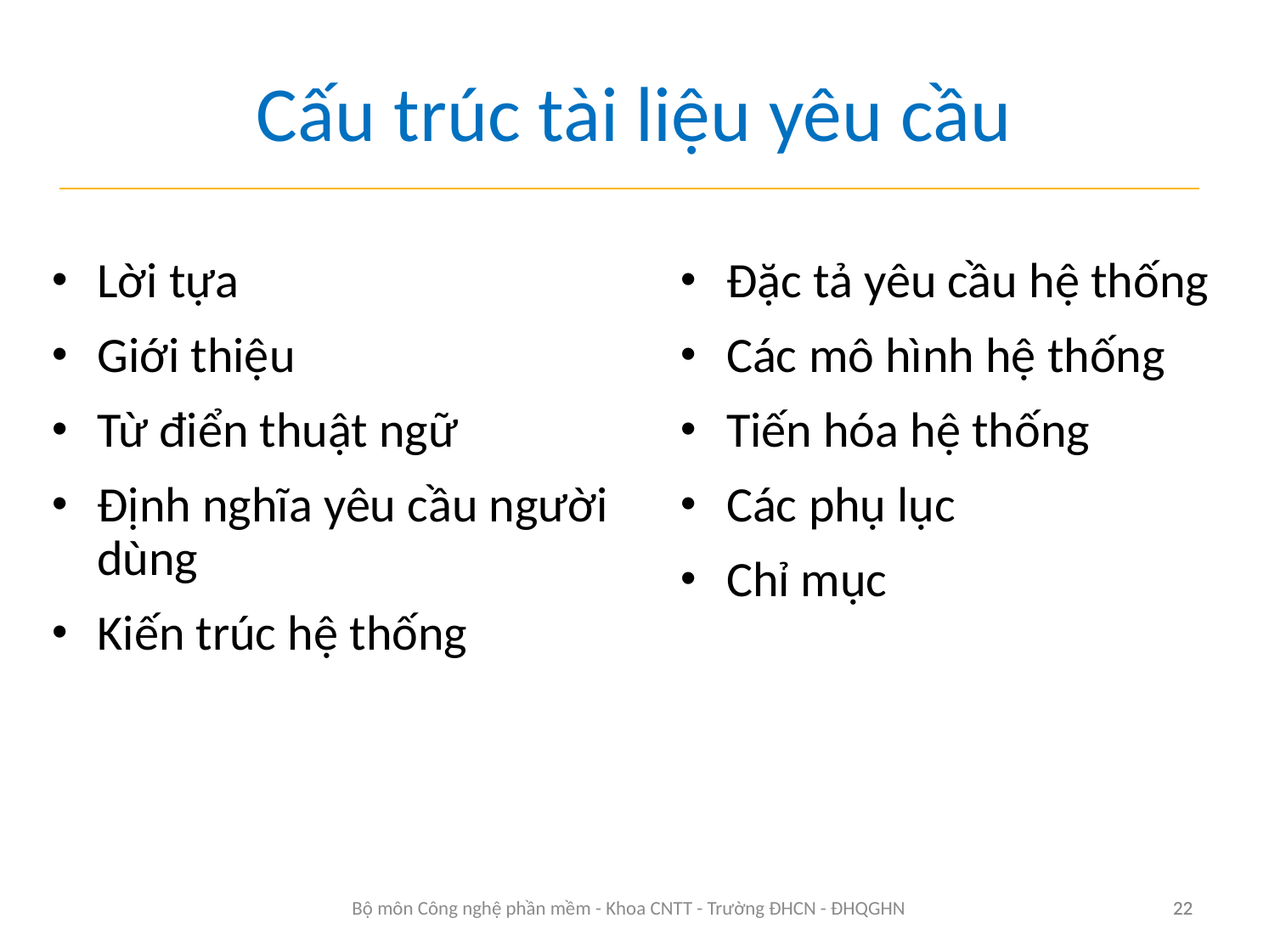

# Cấu trúc tài liệu yêu cầu
Lời tựa
Giới thiệu
Từ điển thuật ngữ
Định nghĩa yêu cầu người dùng
Kiến trúc hệ thống
Đặc tả yêu cầu hệ thống
Các mô hình hệ thống
Tiến hóa hệ thống
Các phụ lục
Chỉ mục
22
Bộ môn Công nghệ phần mềm - Khoa CNTT - Trường ĐHCN - ĐHQGHN
22